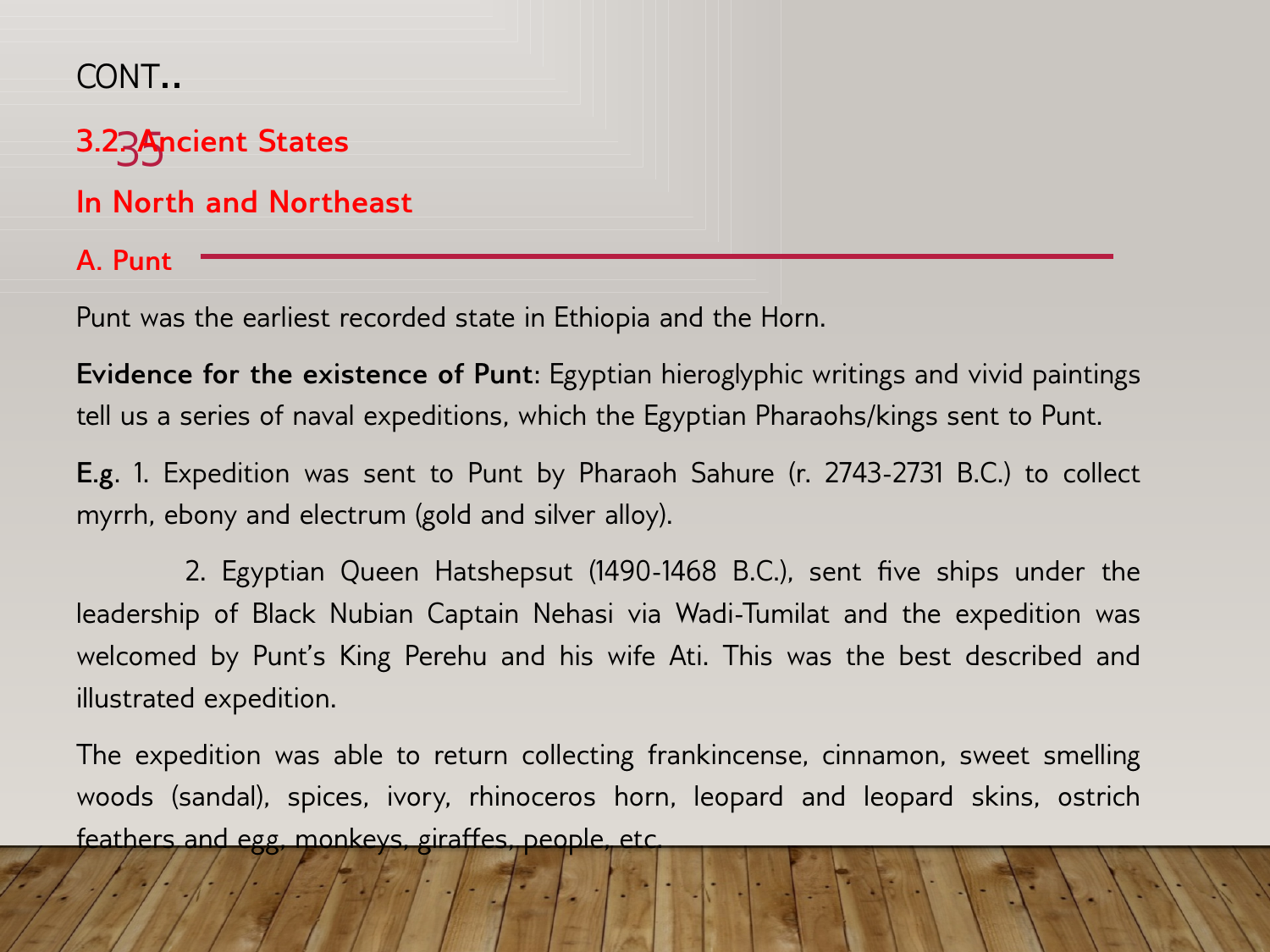

# Cont..
3.2. Ancient States
In North and Northeast
A. Punt
Punt was the earliest recorded state in Ethiopia and the Horn.
Evidence for the existence of Punt: Egyptian hieroglyphic writings and vivid paintings tell us a series of naval expeditions, which the Egyptian Pharaohs/kings sent to Punt.
E.g. 1. Expedition was sent to Punt by Pharaoh Sahure (r. 2743-2731 B.C.) to collect myrrh, ebony and electrum (gold and silver alloy).
       2. Egyptian Queen Hatshepsut (1490-1468 B.C.), sent five ships under the leadership of Black Nubian Captain Nehasi via Wadi-Tumilat and the expedition was welcomed by Punt’s King Perehu and his wife Ati. This was the best described and illustrated expedition.
The expedition was able to return collecting frankincense, cinnamon, sweet smelling woods (sandal), spices, ivory, rhinoceros horn, leopard and leopard skins, ostrich feathers and egg, monkeys, giraffes, people, etc.

35